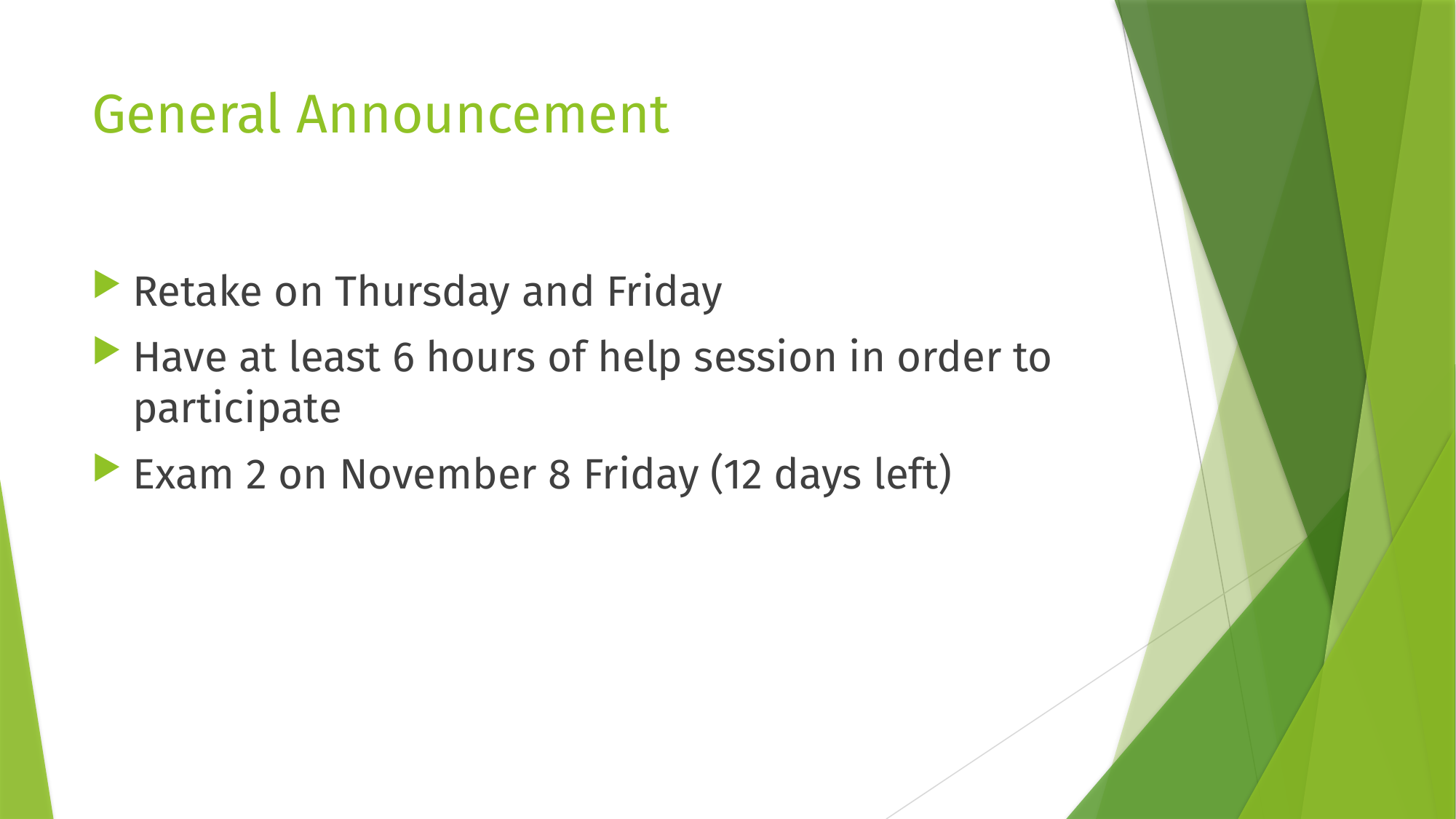

# General Announcement
Retake on Thursday and Friday
Have at least 6 hours of help session in order to participate
Exam 2 on November 8 Friday (12 days left)